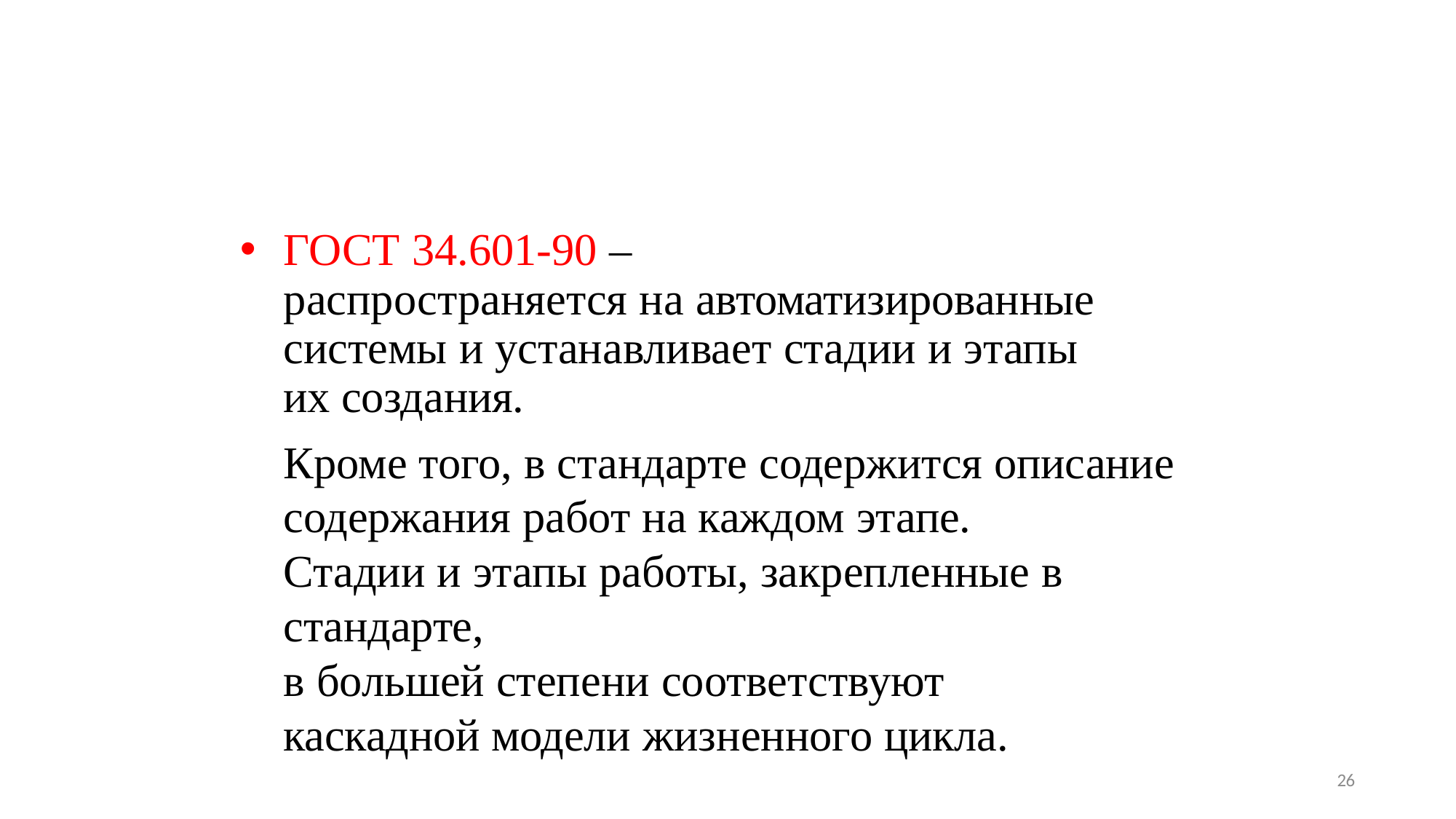

# ГОСТ 34.601-90 –
распространяется на автоматизированные системы и устанавливает стадии и этапы их создания.
Кроме того, в стандарте содержится описание содержания работ на каждом этапе.
Стадии и этапы работы, закрепленные в стандарте,
в большей степени соответствуют каскадной модели жизненного цикла.
26